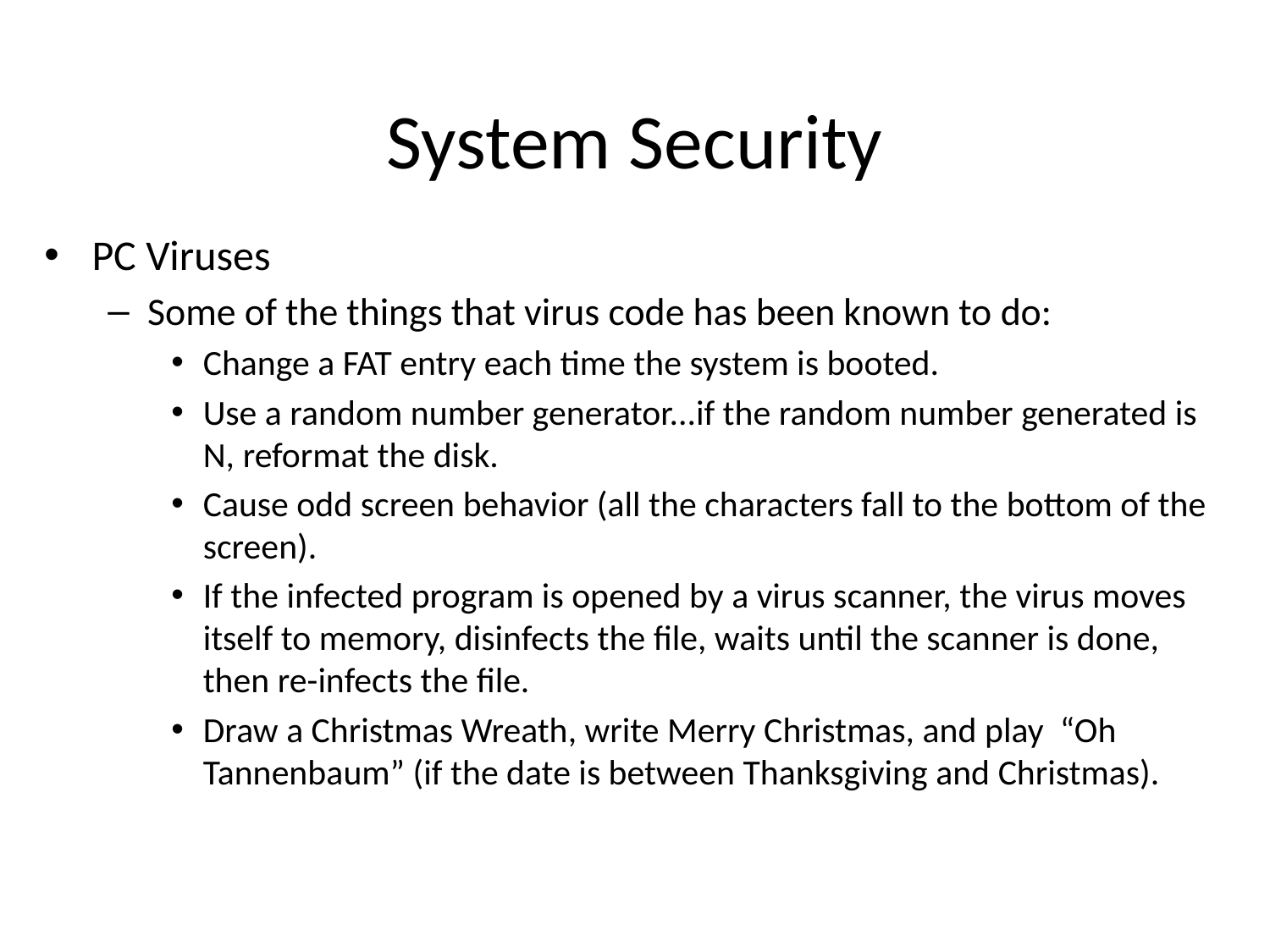

# System Security
PC Viruses
Some of the things that virus code has been known to do:
Change a FAT entry each time the system is booted.
Use a random number generator...if the random number generated is N, reformat the disk.
Cause odd screen behavior (all the characters fall to the bottom of the screen).
If the infected program is opened by a virus scanner, the virus moves itself to memory, disinfects the file, waits until the scanner is done, then re-infects the file.
Draw a Christmas Wreath, write Merry Christmas, and play  “Oh Tannenbaum” (if the date is between Thanksgiving and Christmas).